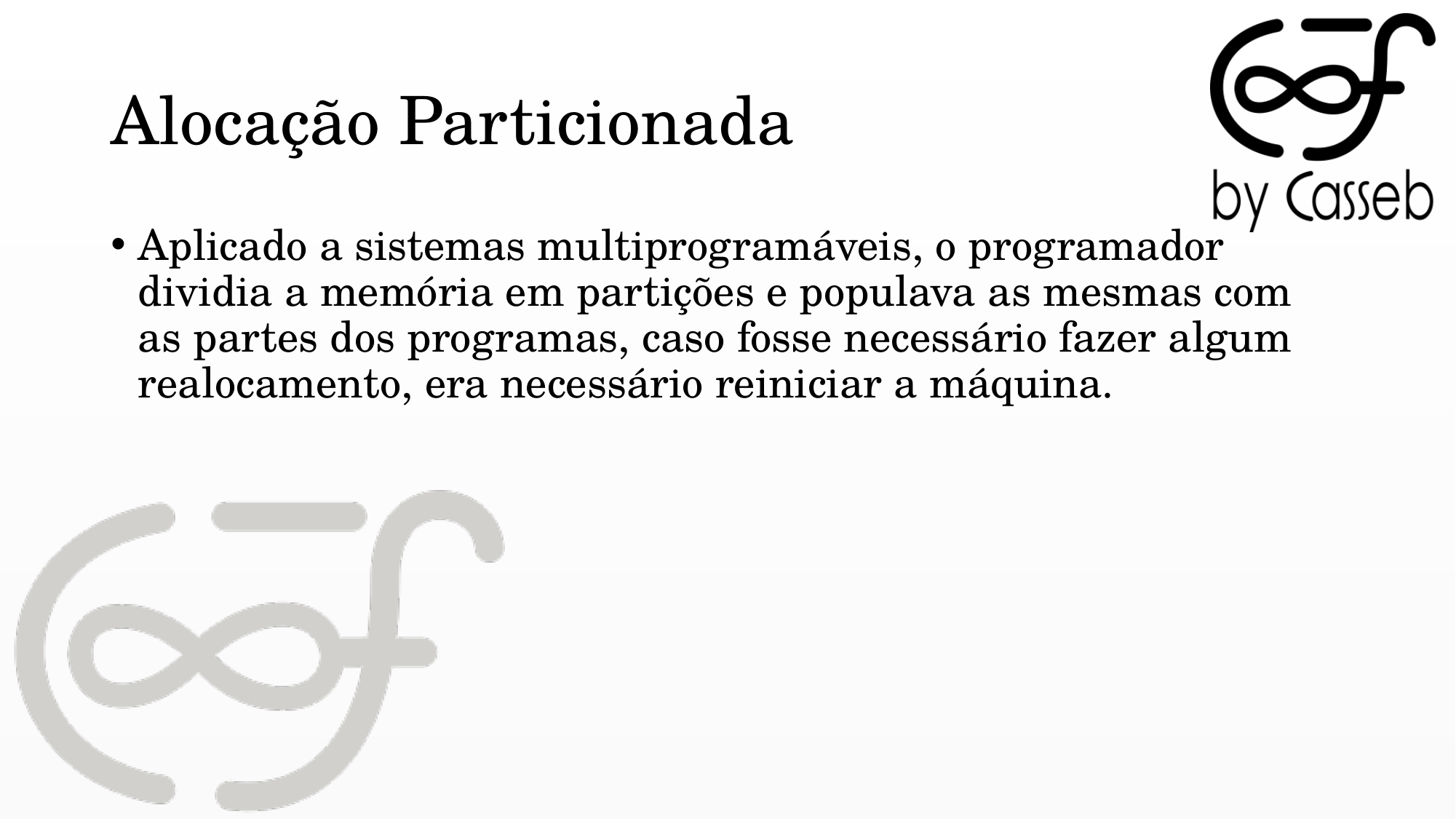

# Alocação Particionada
Aplicado a sistemas multiprogramáveis, o programador dividia a memória em partições e populava as mesmas com as partes dos programas, caso fosse necessário fazer algum realocamento, era necessário reiniciar a máquina.